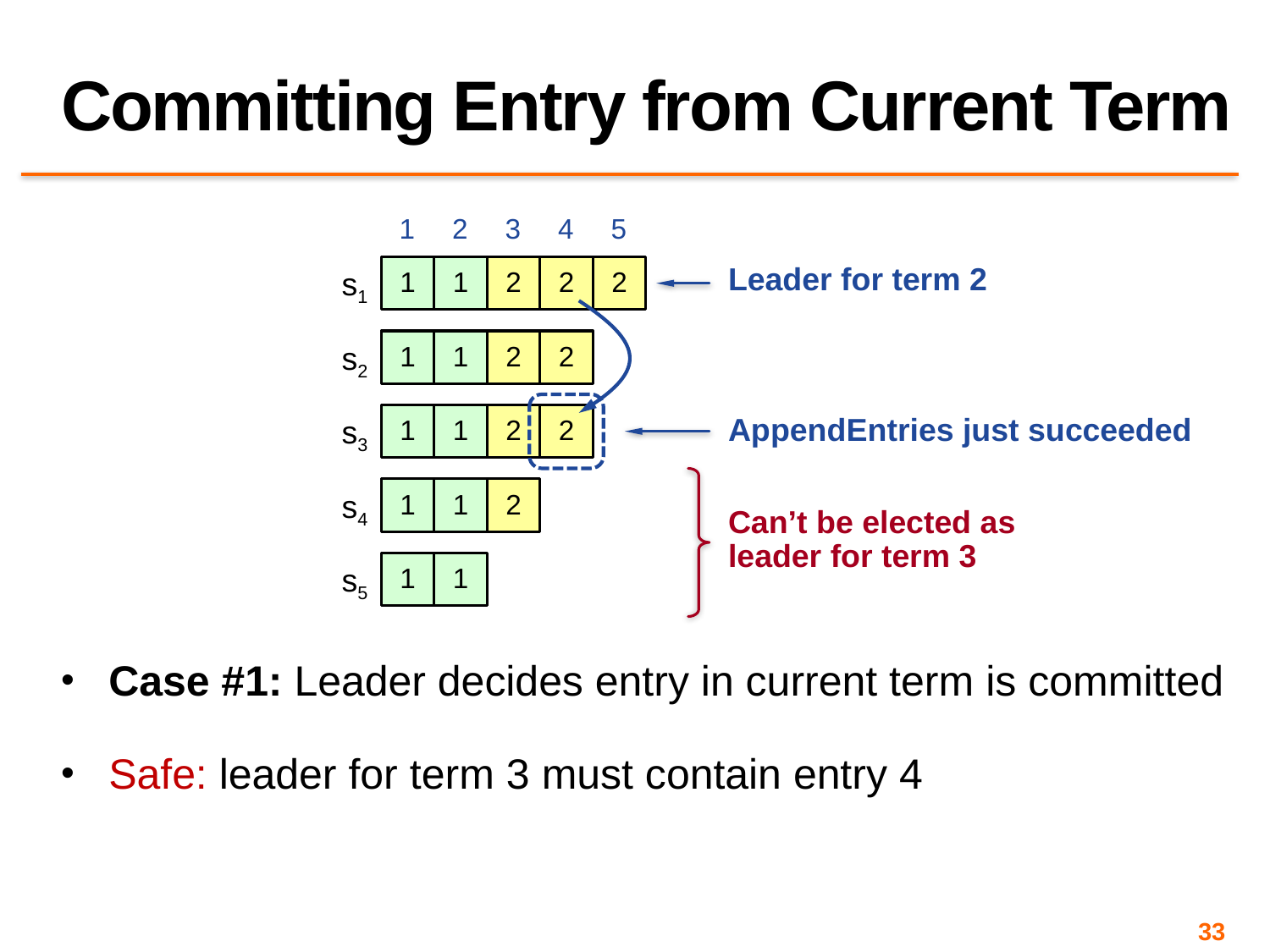

# Committing Entry from Current Term
1
2
3
4
5
1
1
2
2
2
s1
Leader for term 2

AppendEntries just succeeded
1
1
2
2
s2
1
1
2
2
s3

Can’t be elected as
leader for term 3
1
1
2
s4
1
1
s5
Case #1: Leader decides entry in current term is committed
Safe: leader for term 3 must contain entry 4
33